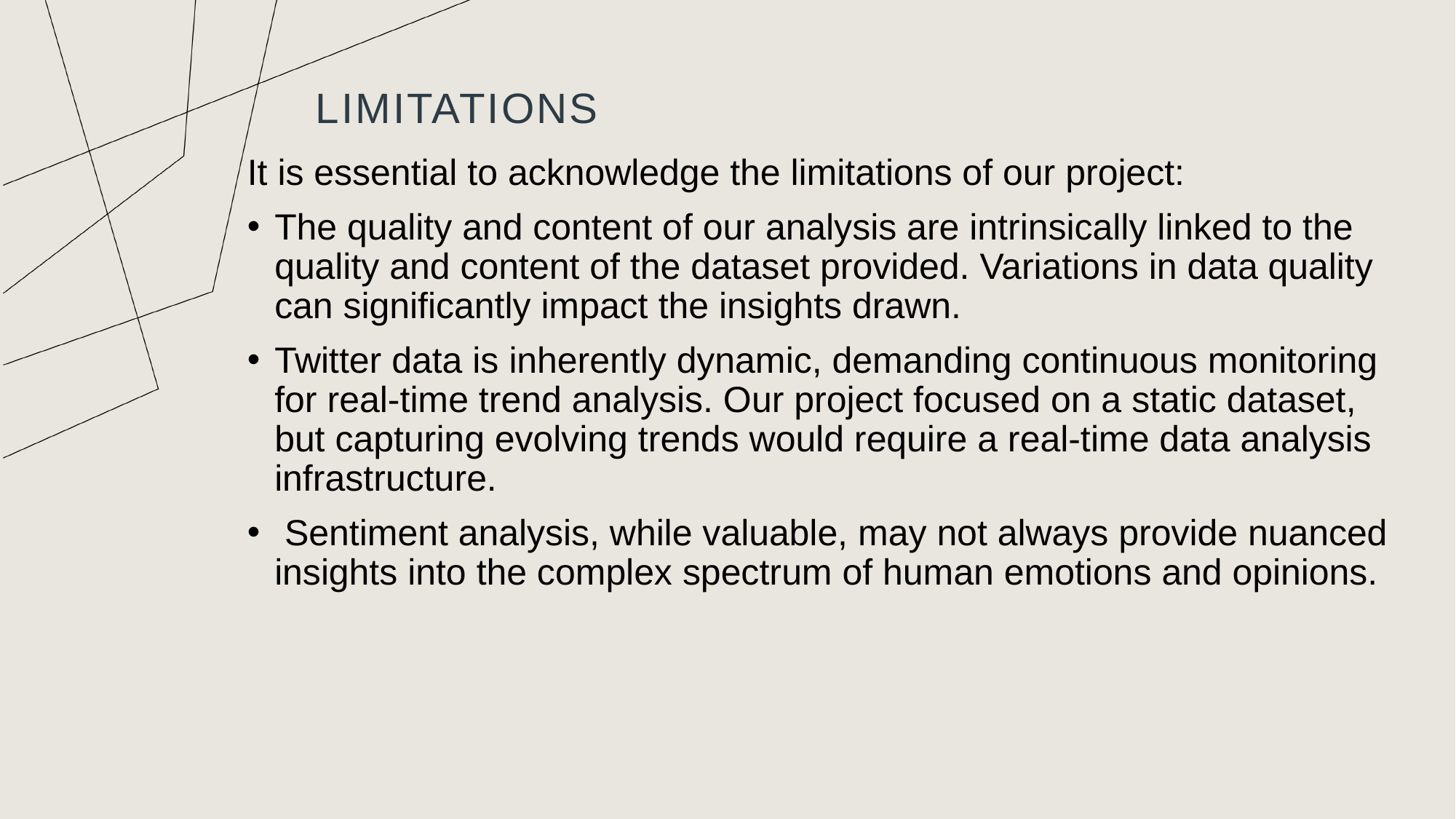

# Limitations
It is essential to acknowledge the limitations of our project:
The quality and content of our analysis are intrinsically linked to the quality and content of the dataset provided. Variations in data quality can significantly impact the insights drawn.
Twitter data is inherently dynamic, demanding continuous monitoring for real-time trend analysis. Our project focused on a static dataset, but capturing evolving trends would require a real-time data analysis infrastructure.
 Sentiment analysis, while valuable, may not always provide nuanced insights into the complex spectrum of human emotions and opinions.